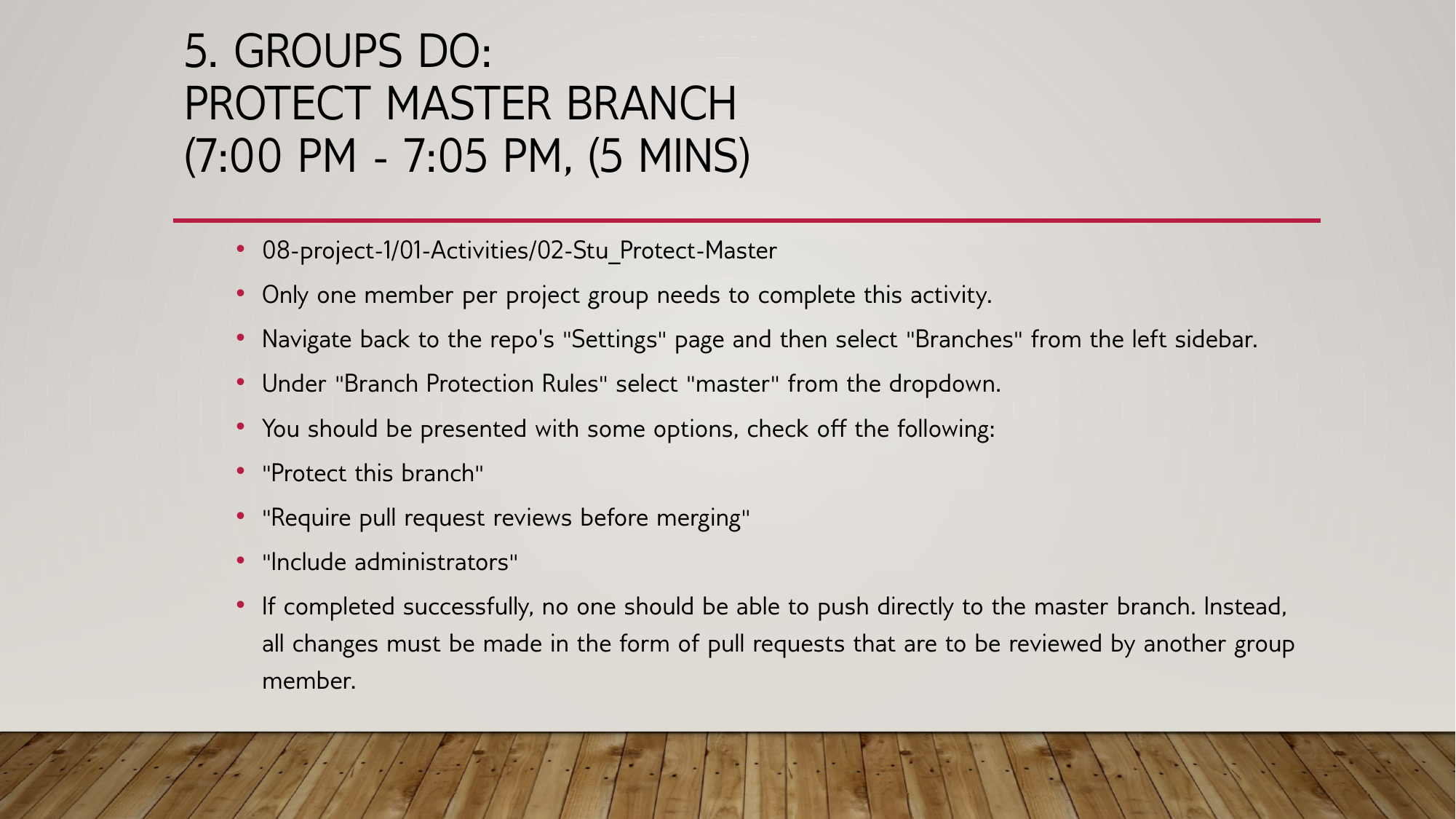

# 5. Groups Do: Protect Master Branch (7:00 PM - 7:05 PM, (5 mins)
08-project-1/01-Activities/02-Stu_Protect-Master
Only one member per project group needs to complete this activity.
Navigate back to the repo's "Settings" page and then select "Branches" from the left sidebar.
Under "Branch Protection Rules" select "master" from the dropdown.
You should be presented with some options, check off the following:
"Protect this branch"
"Require pull request reviews before merging"
"Include administrators"
If completed successfully, no one should be able to push directly to the master branch. Instead, all changes must be made in the form of pull requests that are to be reviewed by another group member.